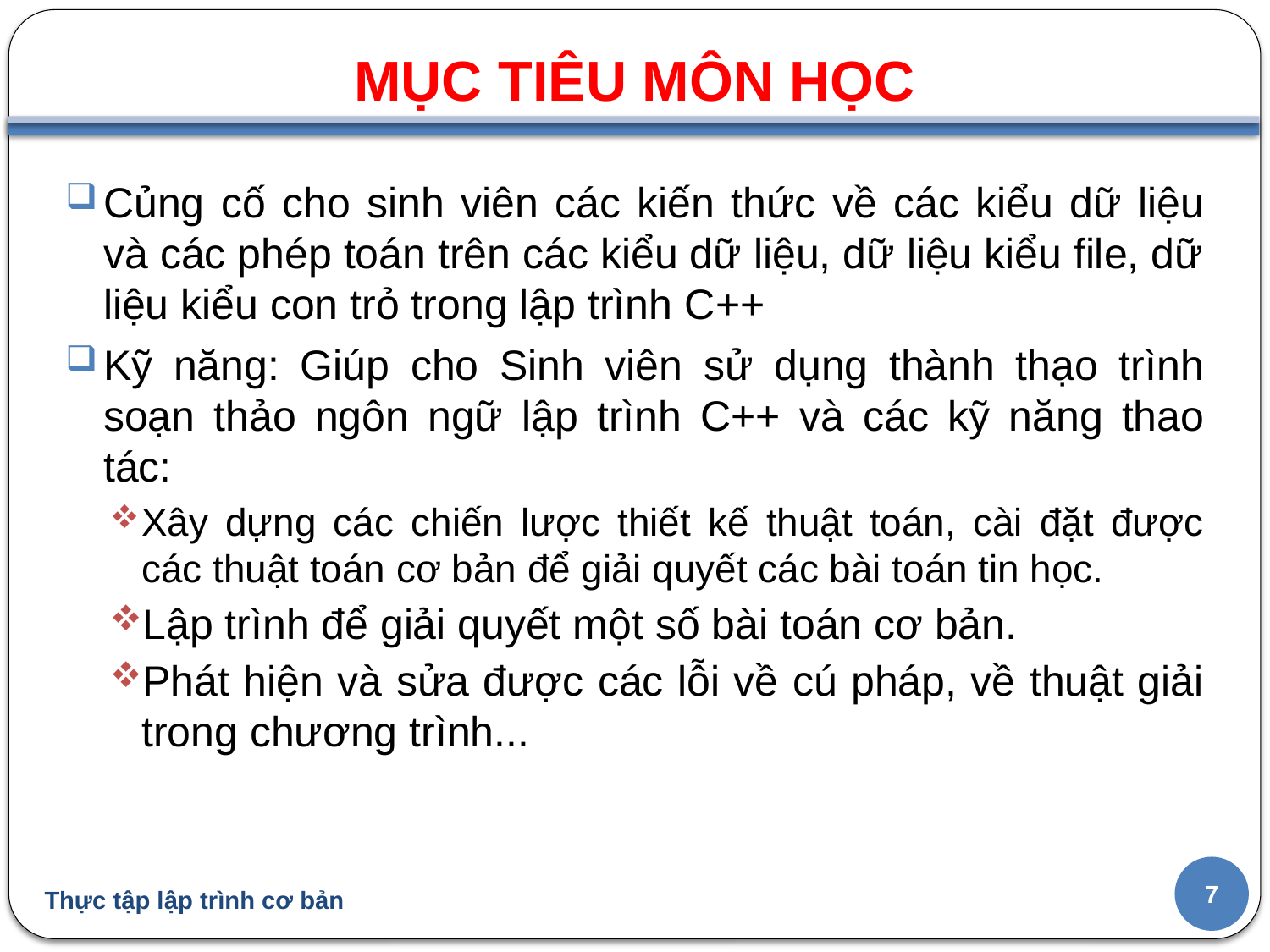

# MỤC TIÊU MÔN HỌC
Củng cố cho sinh viên các kiến thức về các kiểu dữ liệu và các phép toán trên các kiểu dữ liệu, dữ liệu kiểu file, dữ liệu kiểu con trỏ trong lập trình C++
Kỹ năng: Giúp cho Sinh viên sử dụng thành thạo trình soạn thảo ngôn ngữ lập trình C++ và các kỹ năng thao tác:
Xây dựng các chiến lược thiết kế thuật toán, cài đặt được các thuật toán cơ bản để giải quyết các bài toán tin học.
Lập trình để giải quyết một số bài toán cơ bản.
Phát hiện và sửa được các lỗi về cú pháp, về thuật giải trong chương trình...
7
Thực tập lập trình cơ bản